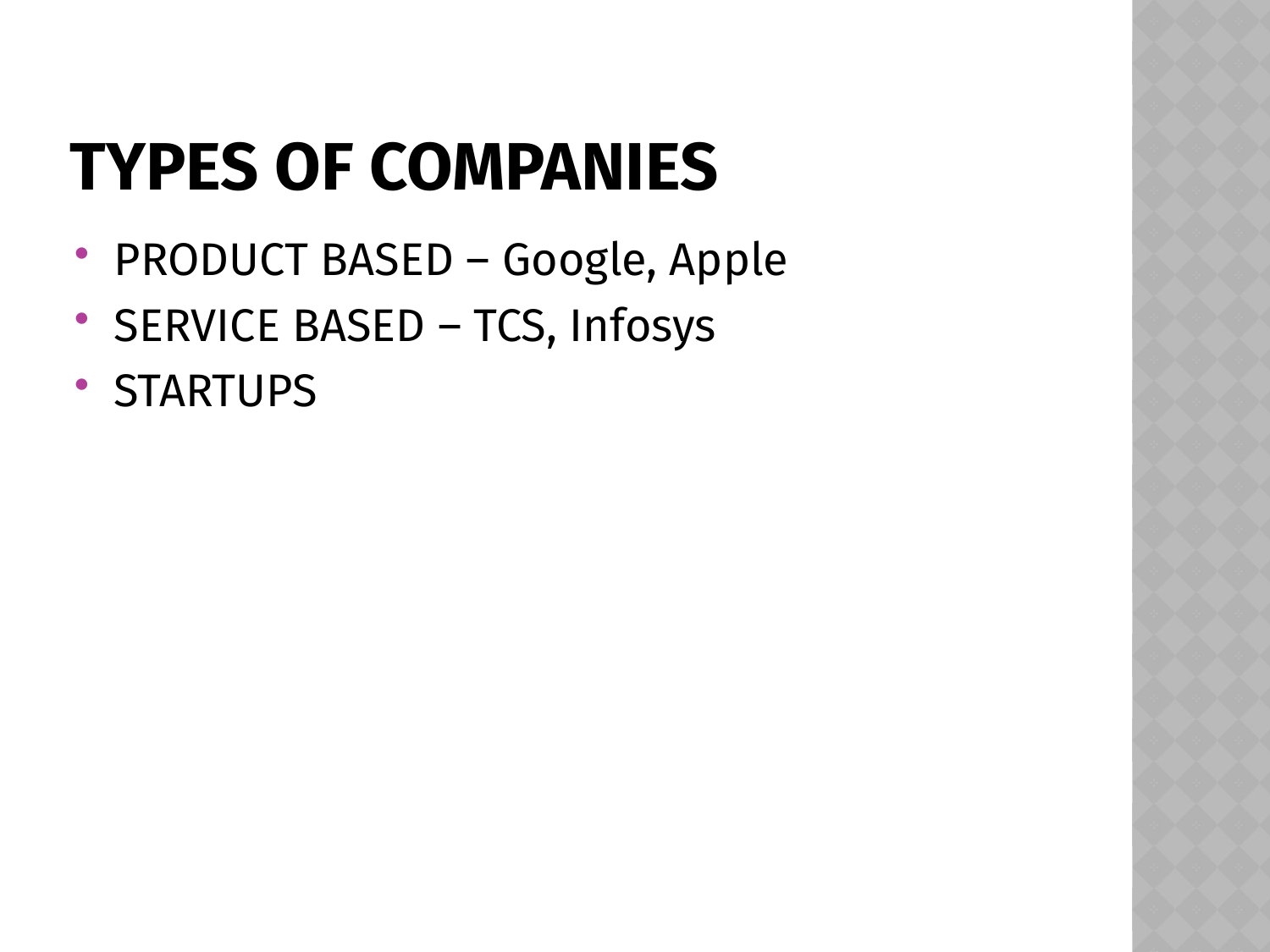

# TYPES OF COMPANIES
PRODUCT BASED – Google, Apple
SERVICE BASED – TCS, Infosys
STARTUPS